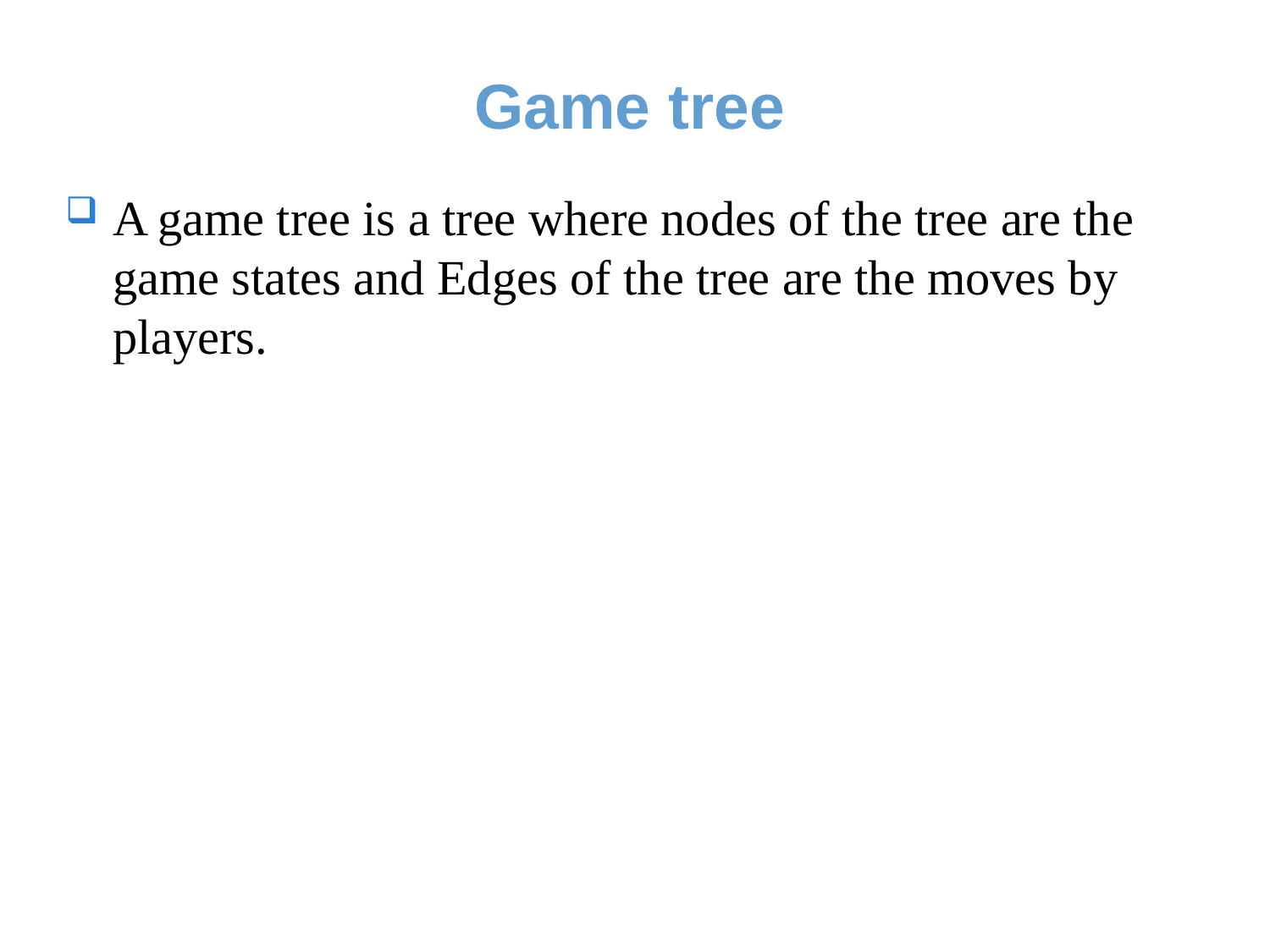

# Game tree
A game tree is a tree where nodes of the tree are the game states and Edges of the tree are the moves by players.